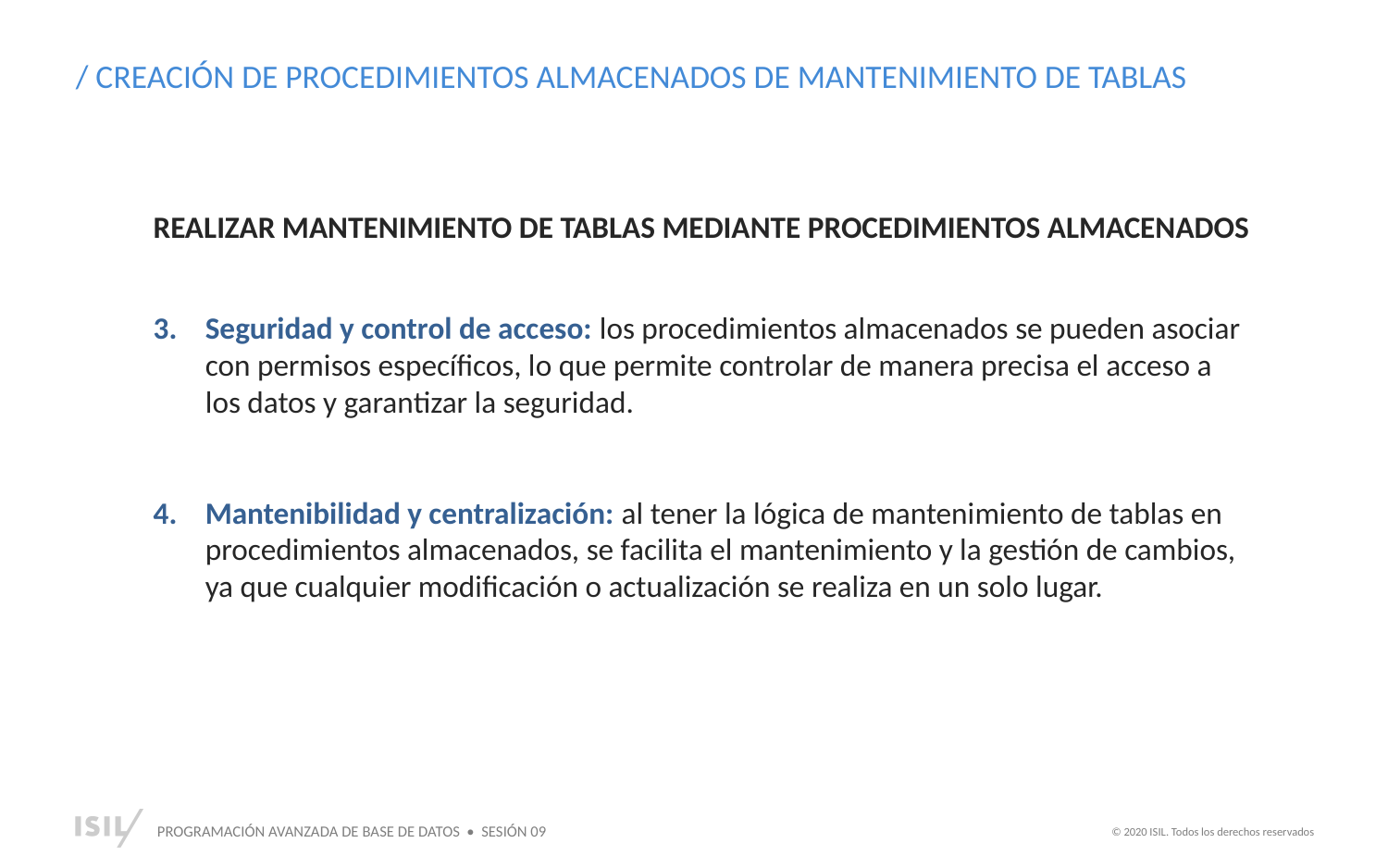

/ CREACIÓN DE PROCEDIMIENTOS ALMACENADOS DE MANTENIMIENTO DE TABLAS
REALIZAR MANTENIMIENTO DE TABLAS MEDIANTE PROCEDIMIENTOS ALMACENADOS
Seguridad y control de acceso: los procedimientos almacenados se pueden asociar con permisos específicos, lo que permite controlar de manera precisa el acceso a los datos y garantizar la seguridad.

Mantenibilidad y centralización: al tener la lógica de mantenimiento de tablas en procedimientos almacenados, se facilita el mantenimiento y la gestión de cambios, ya que cualquier modificación o actualización se realiza en un solo lugar.